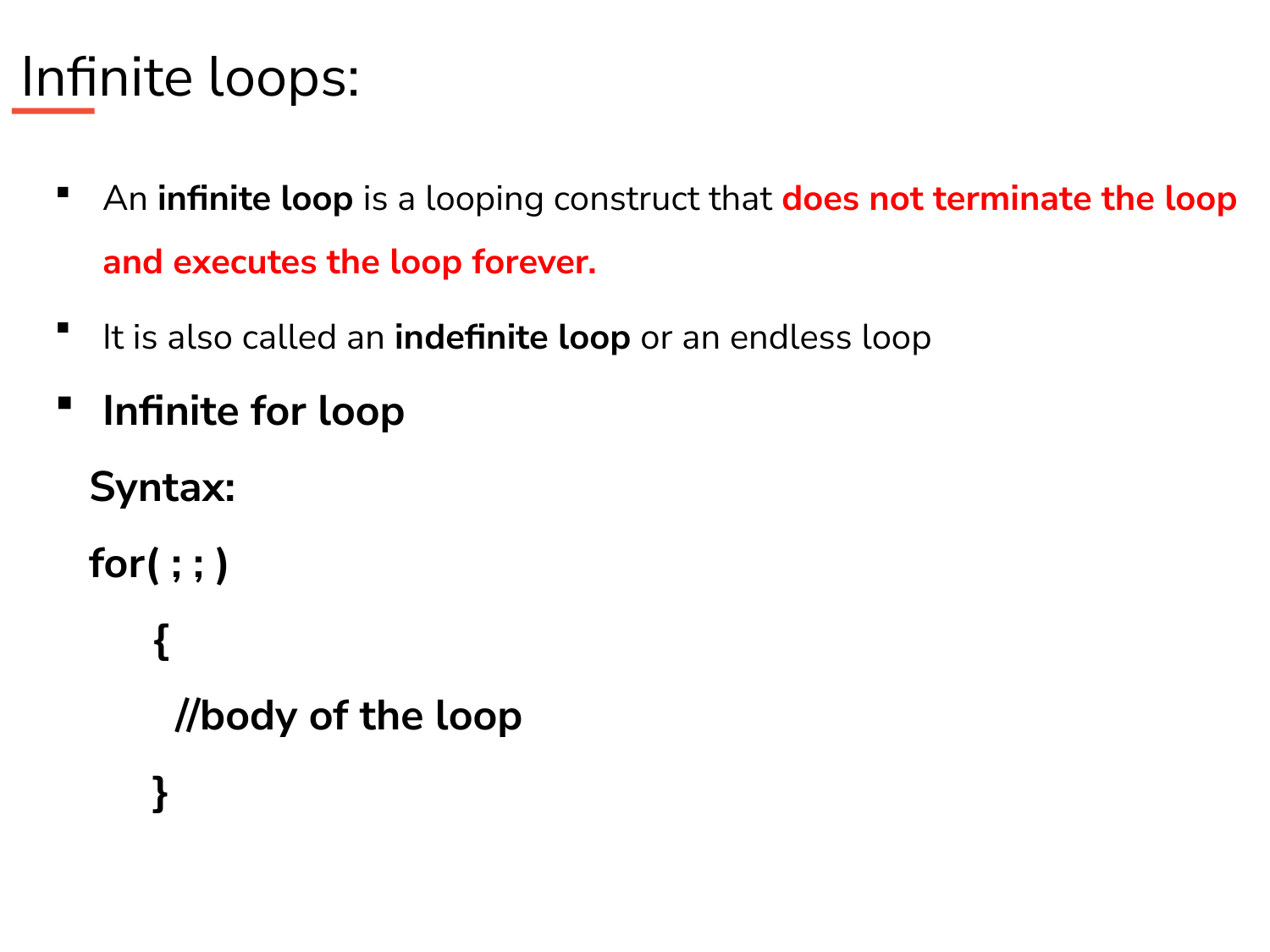

Infinite loops:

An infinite loop is a looping construct that does not terminate the loop and executes the loop forever.
It is also called an indefinite loop or an endless loop
Infinite for loop
   Syntax:
   for( ; ; )
   {
     //body of the loop
   }